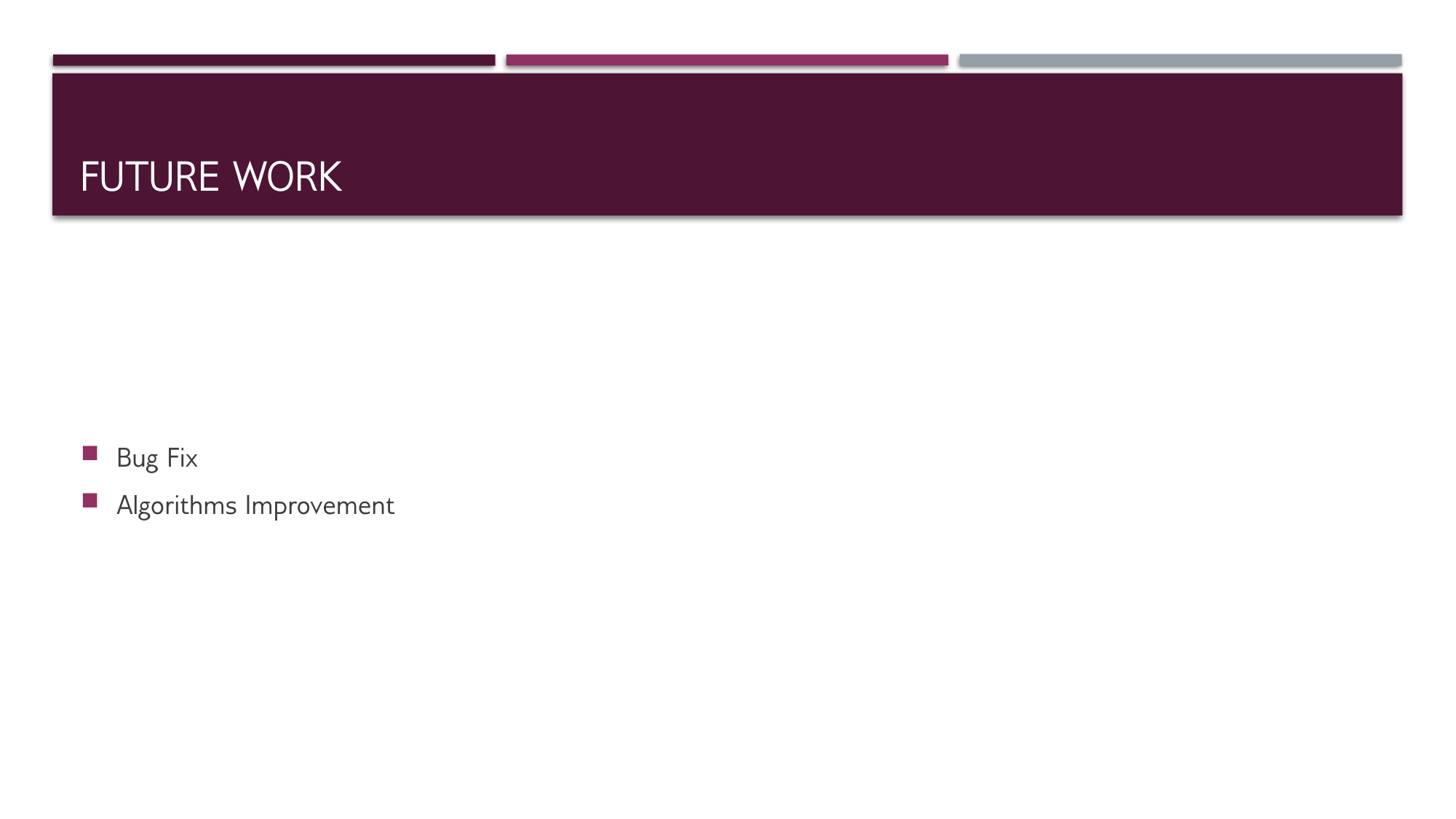

# FUTURE WORK
Bug Fix
Algorithms Improvement